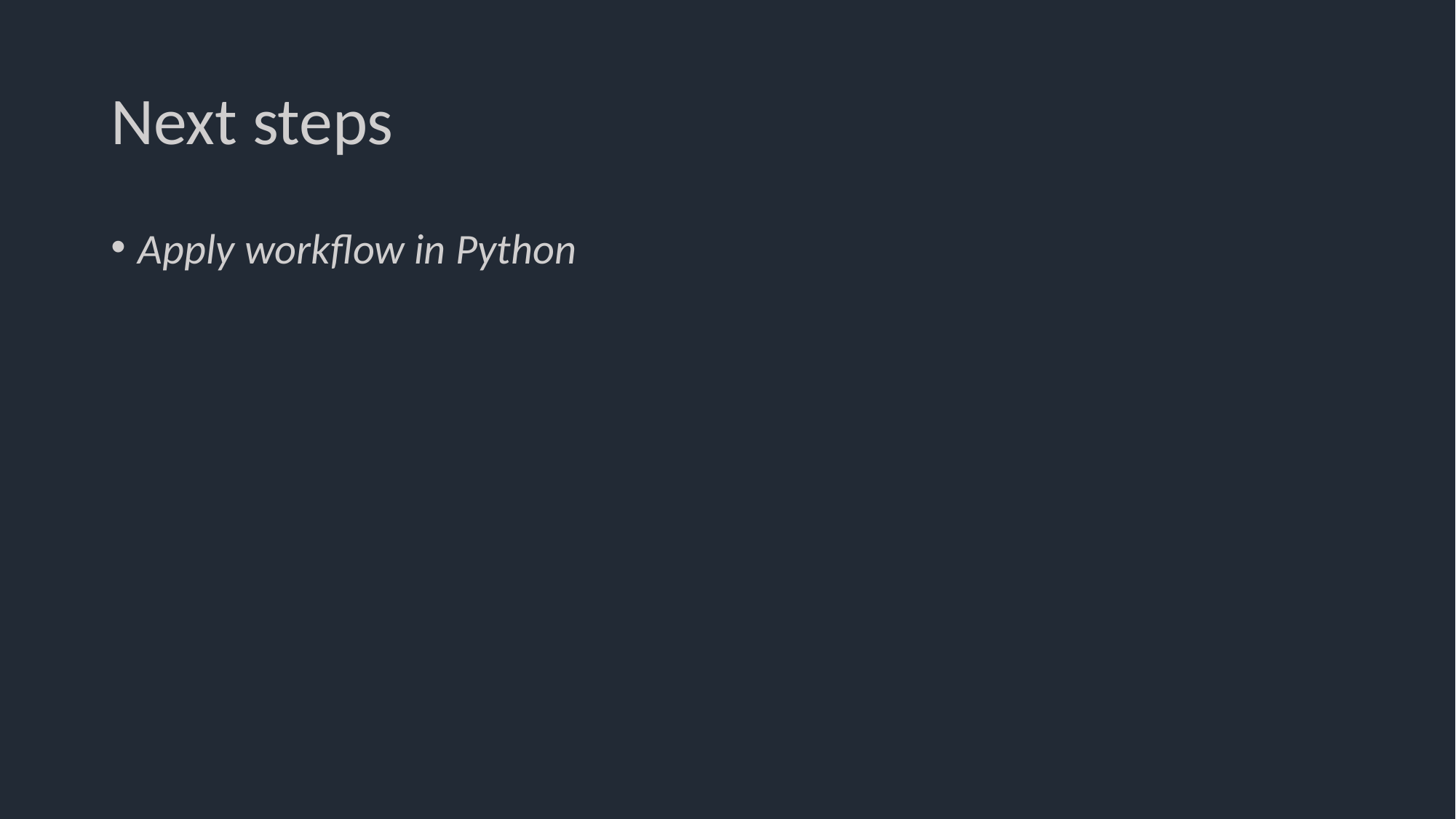

# Next steps
Apply workflow in Python